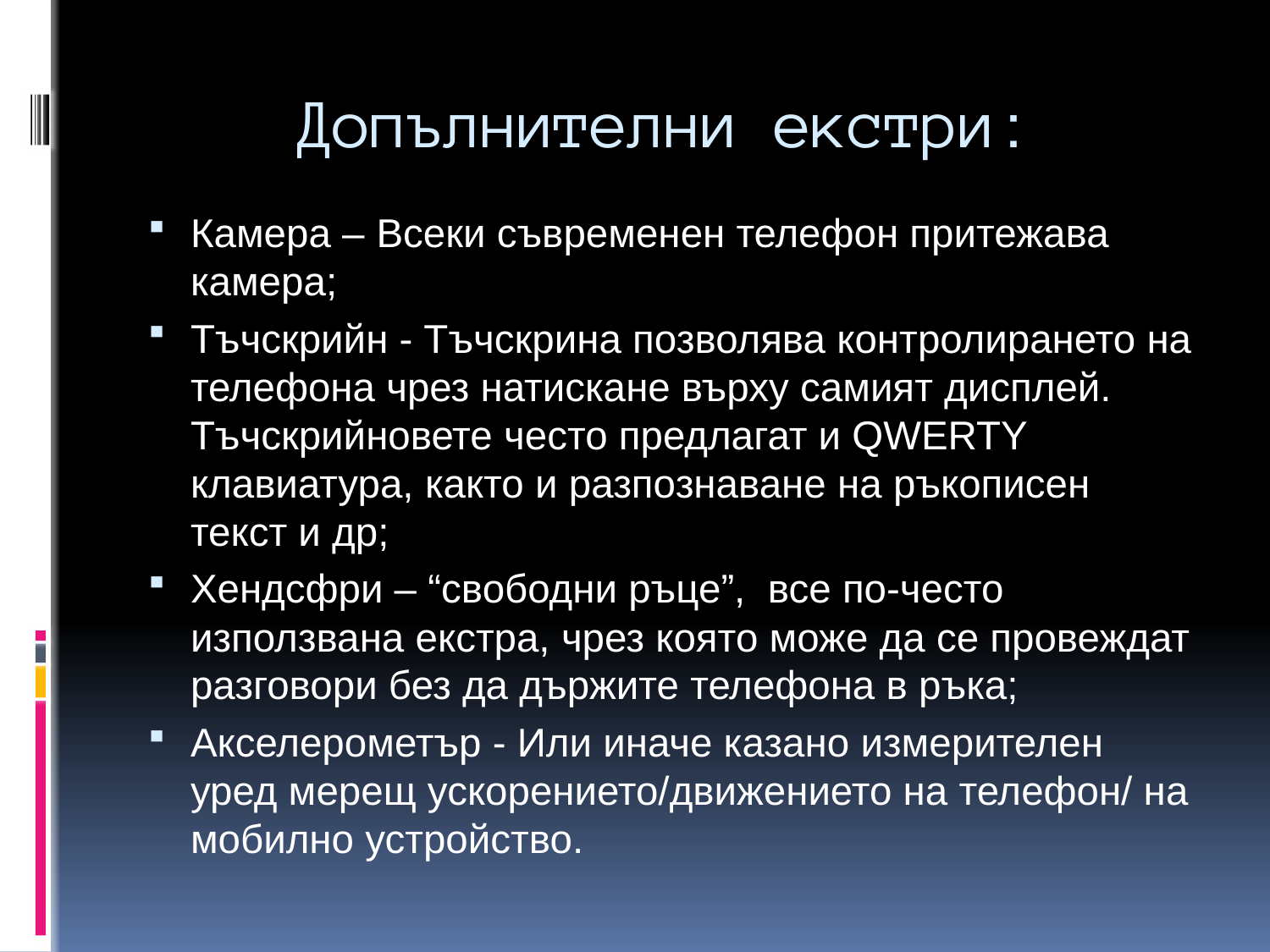

# Допълнителни екстри:
Камера – Всеки съвременен телефон притежава камера;
Тъчскрийн - Тъчскрина позволява контролирането на телефона чрез натискане върху самият дисплей. Тъчскрийновете често предлагат и QWERTY клавиатура, както и разпознаване на ръкописен текст и др;
Хендсфри – “свободни ръце”,  все по-често използвана екстра, чрез която може да се провеждат разговори без да държите телефона в ръка;
Акселерометър - Или иначе казано измерителен уред мерещ ускорението/движението на телефон/ на мобилно устройство.